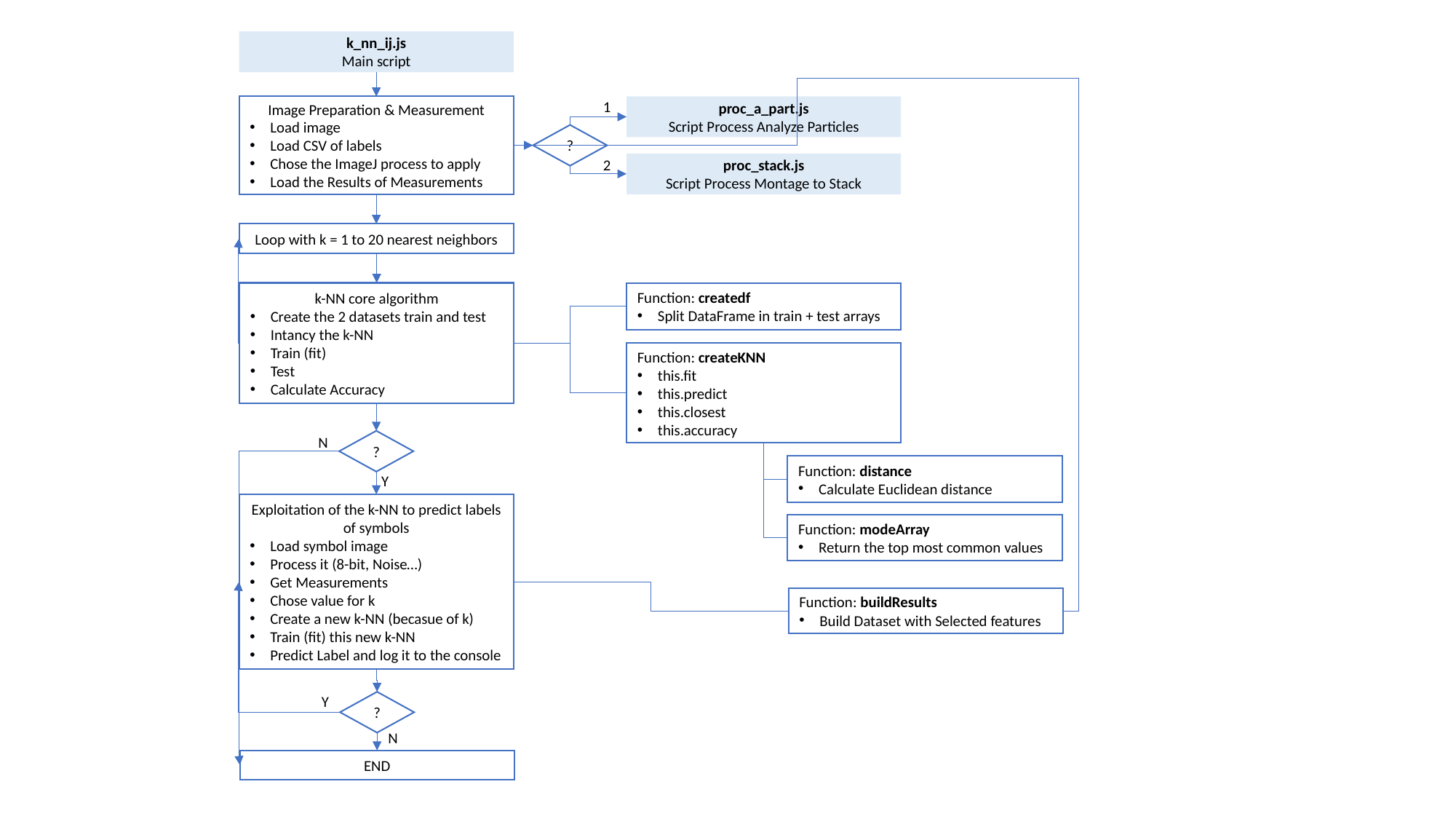

k_nn_ij.js
Main script
1
Image Preparation & Measurement
Load image
Load CSV of labels
Chose the ImageJ process to apply
Load the Results of Measurements
proc_a_part.js
Script Process Analyze Particles
?
2
proc_stack.js
Script Process Montage to Stack
Loop with k = 1 to 20 nearest neighbors
k-NN core algorithm
Create the 2 datasets train and test
Intancy the k-NN
Train (fit)
Test
Calculate Accuracy
Function: createdf
Split DataFrame in train + test arrays
Function: createKNN
this.fit
this.predict
this.closest
this.accuracy
N
?
Function: distance
Calculate Euclidean distance
Y
Exploitation of the k-NN to predict labels of symbols
Load symbol image
Process it (8-bit, Noise…)
Get Measurements
Chose value for k
Create a new k-NN (becasue of k)
Train (fit) this new k-NN
Predict Label and log it to the console
Function: modeArray
Return the top most common values
Function: buildResults
Build Dataset with Selected features
Y
?
N
END